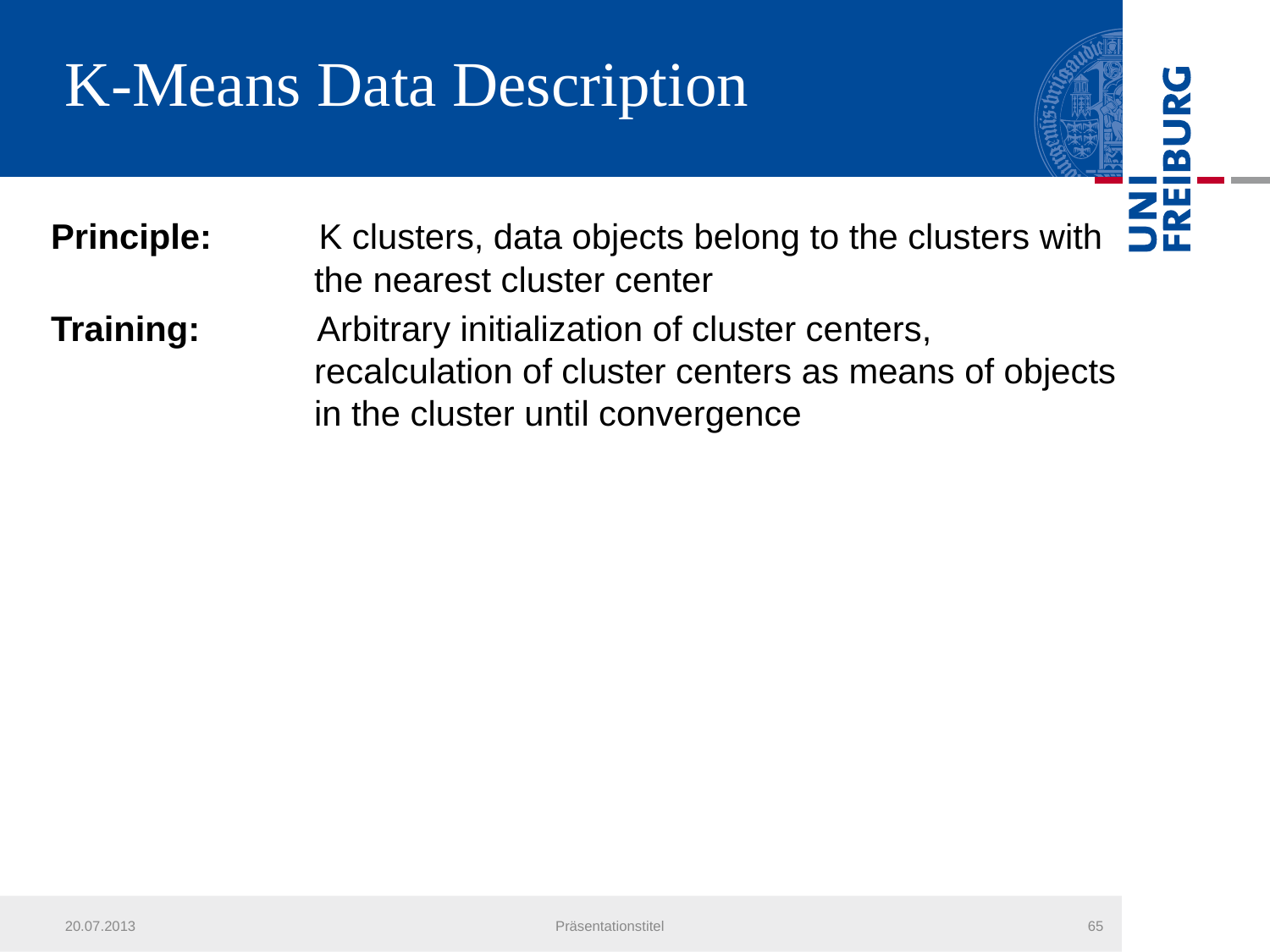

# K-Means Data Description
Principle:           K clusters, data objects belong to the clusters with	              the nearest cluster center
Training:            Arbitrary initialization of cluster centers,  	  	              recalculation of cluster centers as means of objects 	              in the cluster until convergence

20.07.2013
Präsentationstitel
65